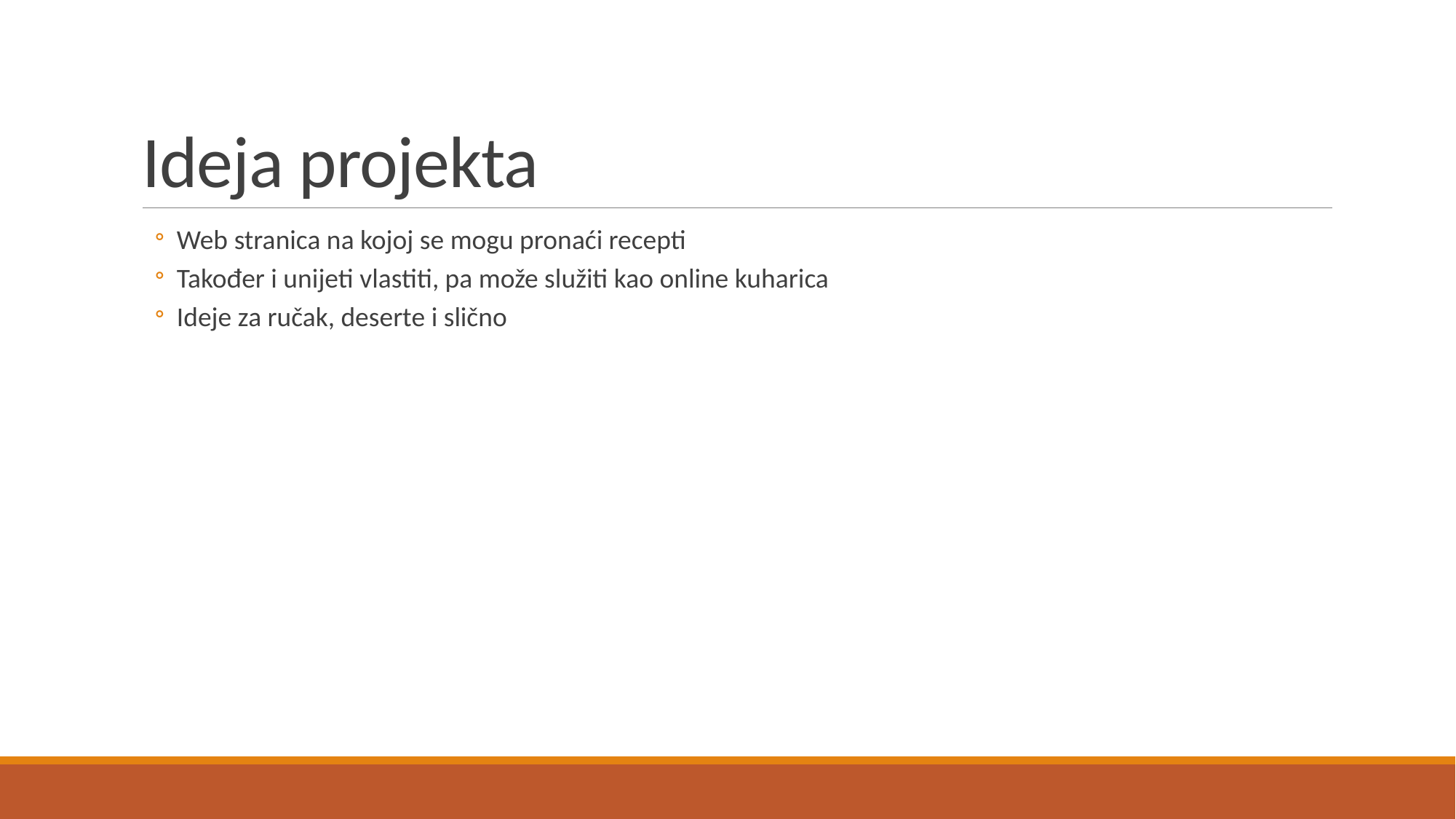

# Ideja projekta
Web stranica na kojoj se mogu pronaći recepti
Također i unijeti vlastiti, pa može služiti kao online kuharica
Ideje za ručak, deserte i slično